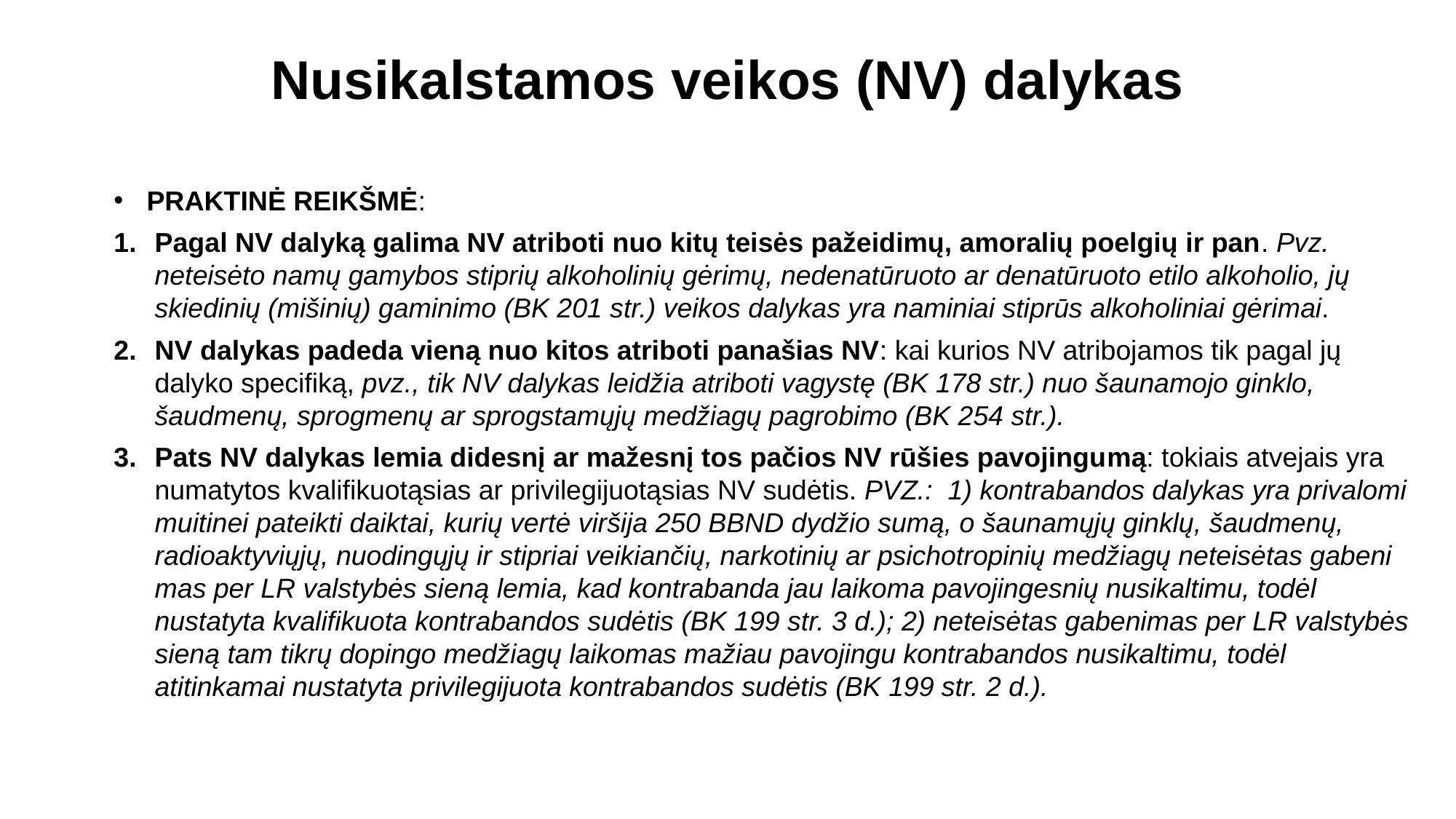

# Nusikalstamos veikos (NV) dalykas

PRAKTINĖ REIKŠMĖ:
Pagal NV dalyką galima NV atriboti nuo kitų teisės pažeidimų, amoralių poelgių ir pan. Pvz. neteisėto namų gamybos stiprių alkoholinių gėrimų, nedenatū­ruoto ar denatūruoto etilo alkoholio, jų skiedinių (mišinių) gaminimo (BK 201 str.) veikos dalykas yra naminiai stiprūs alkoholiniai gėri­mai.
NV dalykas padeda vieną nuo kitos atriboti panašias NV: kai kurios NV atribojamos tik pagal jų dalyko specifiką, pvz., tik NV dalykas leidžia atriboti vagystę (BK 178 str.) nuo šaunamojo ginklo, šaudmenų, sprogmenų ar sprogstamųjų medžiagų pagrobimo (BK 254 str.).
Pats NV dalykas lemia didesnį ar mažesnį tos pačios NV rūšies pavojingu­mą: tokiais atvejais yra numatytos kvalifikuotąsias ar privilegijuotąsias NV sudėtis. PVZ.:  1) kontrabandos dalykas yra privalomi muitinei pateikti daiktai, kurių vertė viršija 250 BBND dydžio sumą, o šaunamųjų ginklų, šaudmenų, radioaktyviųjų, nuodingųjų ir stipriai veikiančių, narkotinių ar psichotropinių medžiagų neteisėtas gabeni­mas per LR valstybės sieną lemia, kad kontrabanda jau laikoma pavojingesnių nusikaltimu, todėl nustatyta kvalifikuota kontrabandos sudėtis (BK 199 str. 3 d.); 2) neteisėtas gabenimas per LR valstybės sieną tam tikrų dopingo medžiagų laikomas mažiau pavojingu kontrabandos nusikaltimu, todėl atitinkamai nustatyta privile­gijuota kontrabandos sudėtis (BK 199 str. 2 d.).